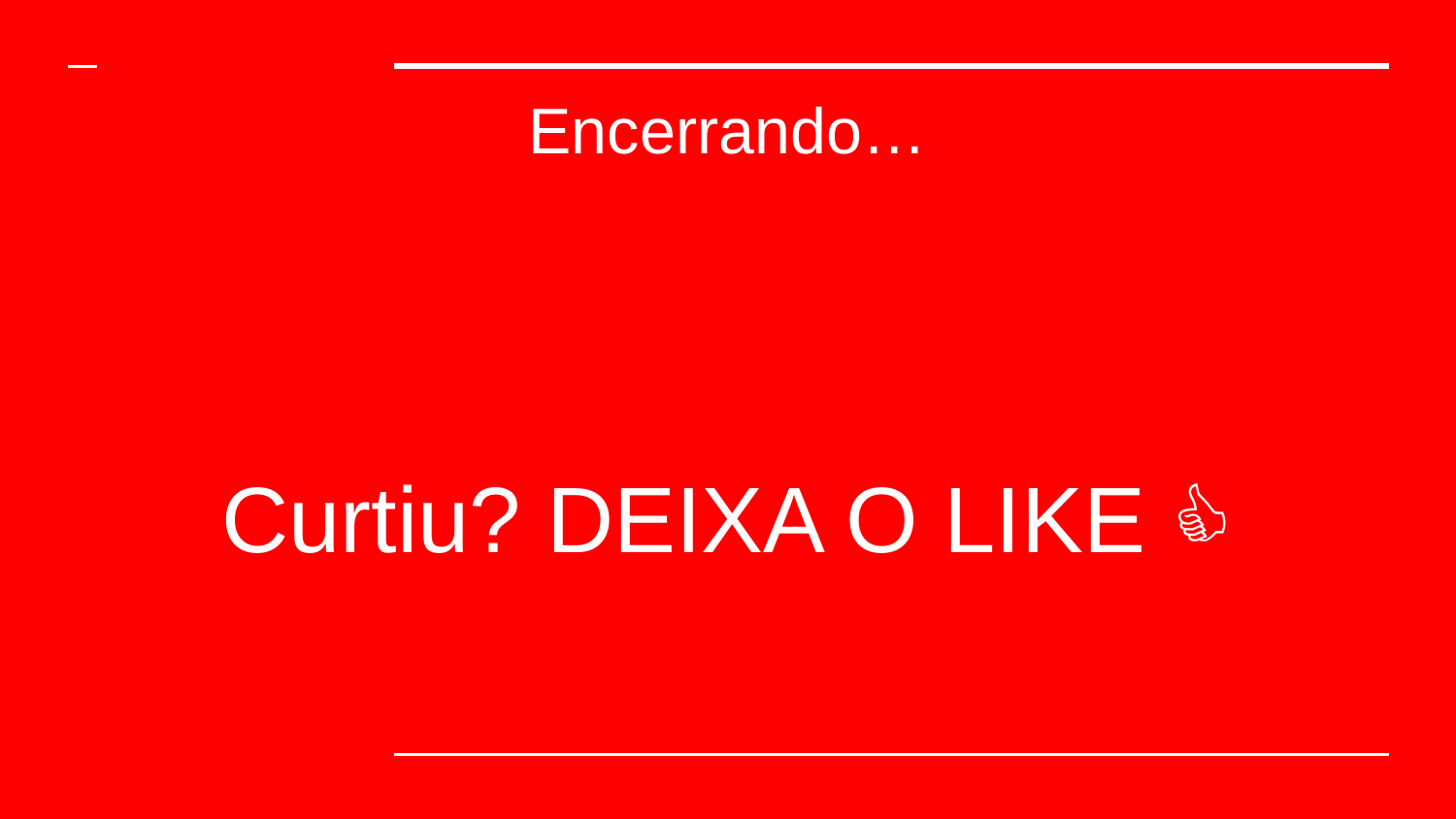

# Encerrando…
Curtiu? DEIXA O LIKE 👍